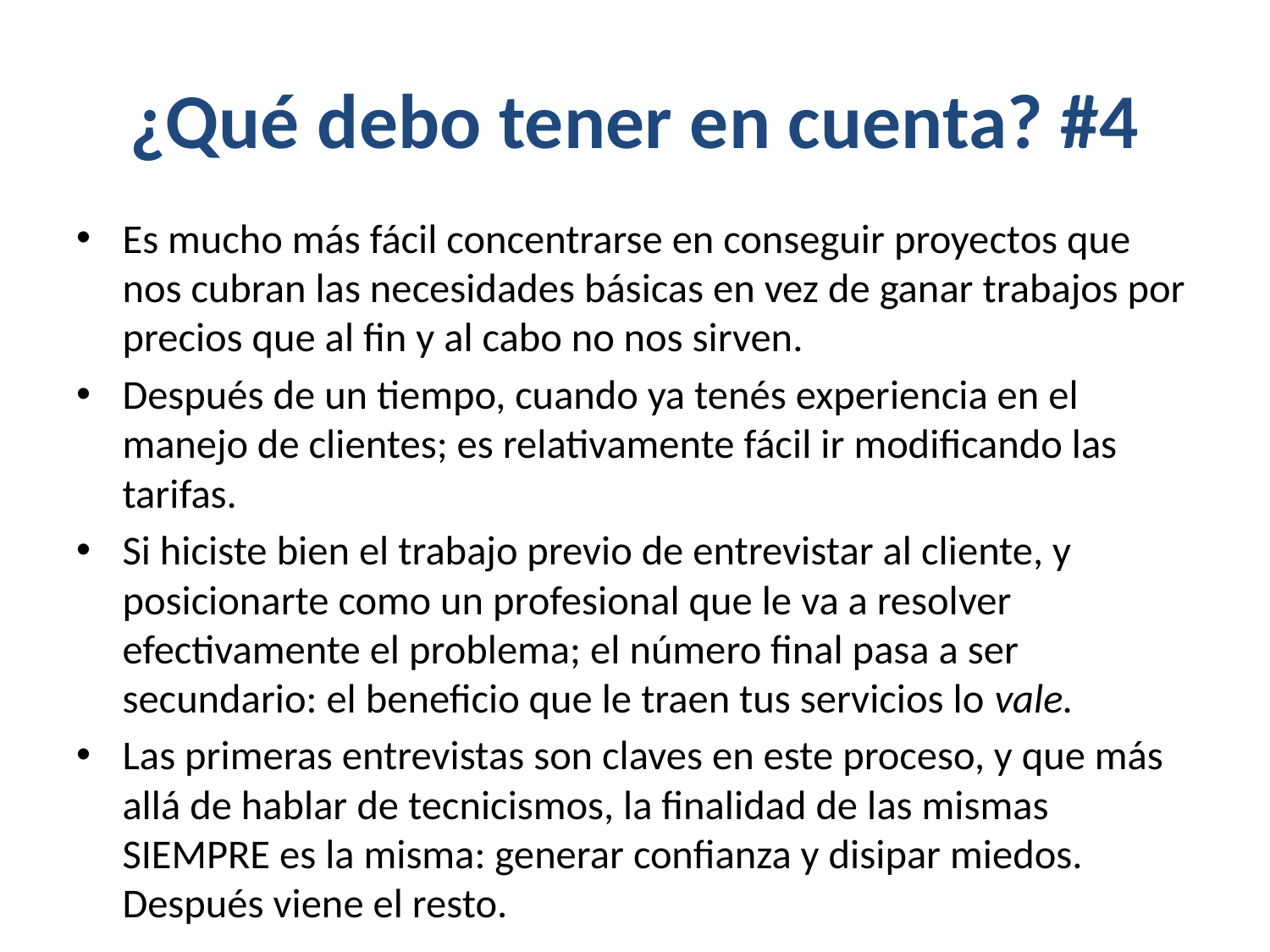

# ¿Qué debo tener en cuenta? #4
Es mucho más fácil concentrarse en conseguir proyectos que nos cubran las necesidades básicas en vez de ganar trabajos por precios que al fin y al cabo no nos sirven.
Después de un tiempo, cuando ya tenés experiencia en el manejo de clientes; es relativamente fácil ir modificando las tarifas.
Si hiciste bien el trabajo previo de entrevistar al cliente, y posicionarte como un profesional que le va a resolver efectivamente el problema; el número final pasa a ser secundario: el beneficio que le traen tus servicios lo vale.
Las primeras entrevistas son claves en este proceso, y que más allá de hablar de tecnicismos, la finalidad de las mismas SIEMPRE es la misma: generar confianza y disipar miedos. Después viene el resto.